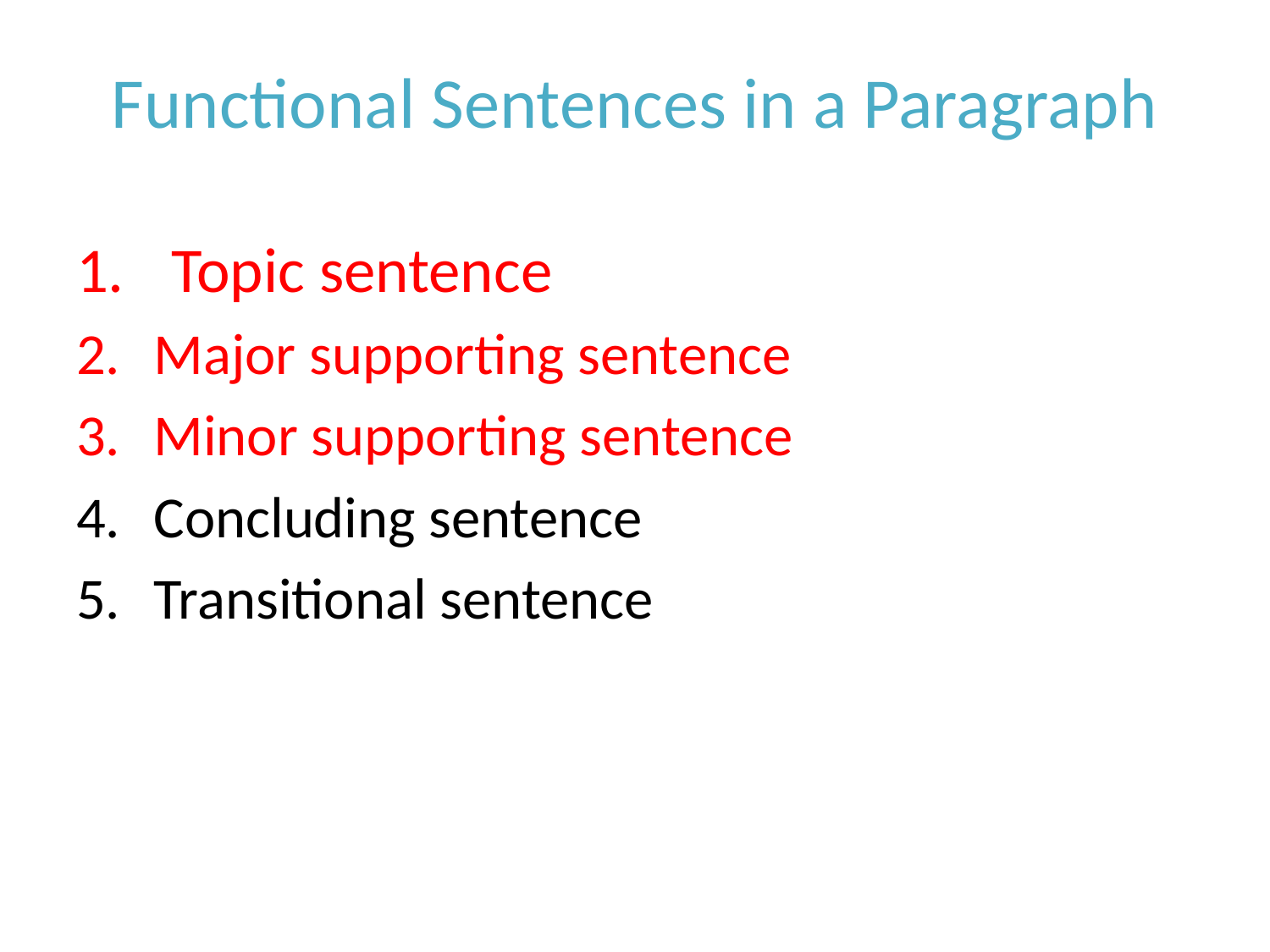

# Functional Sentences in a Paragraph
Topic sentence
Major supporting sentence
Minor supporting sentence
Concluding sentence
Transitional sentence